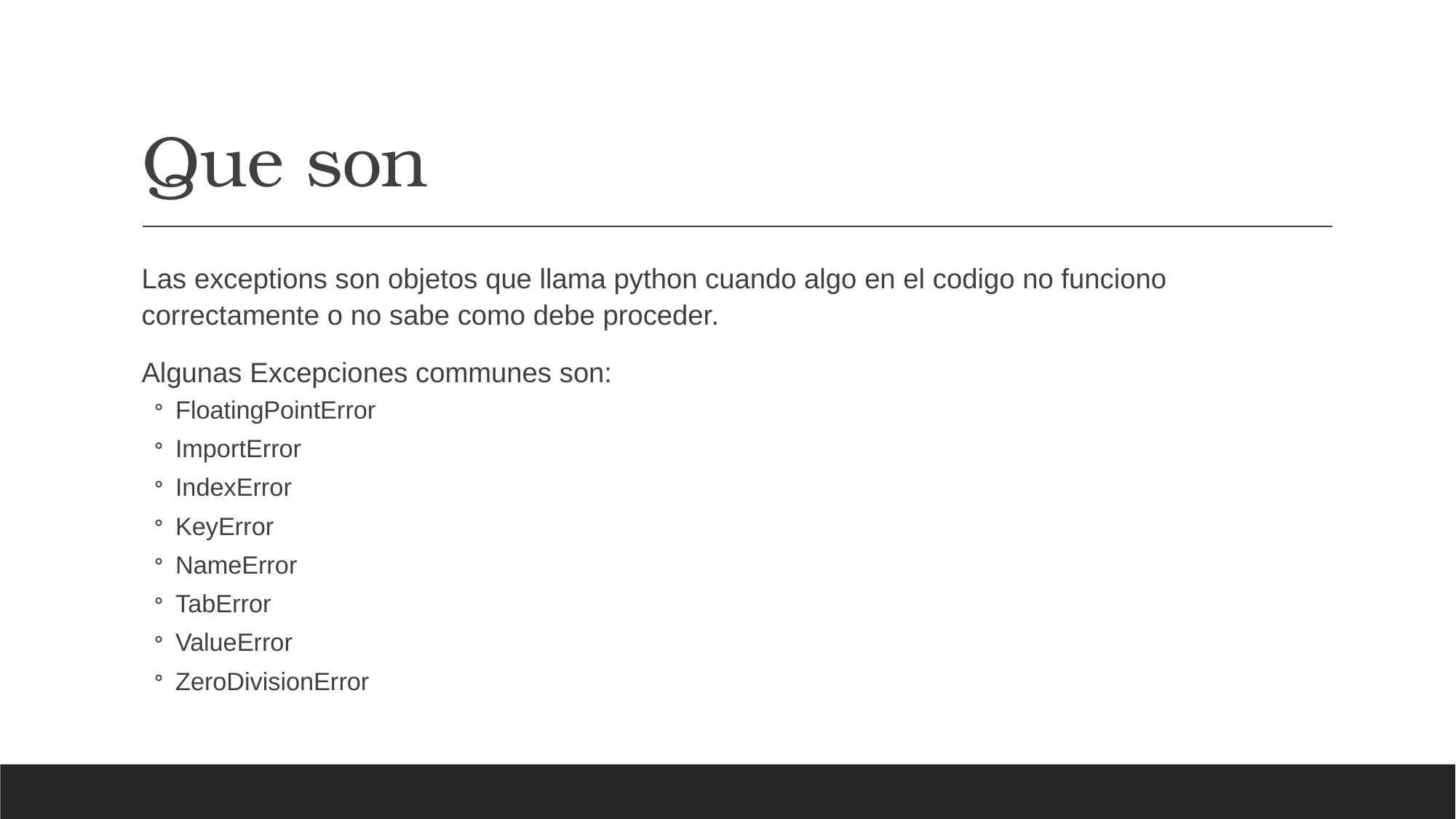

# Que son
Las exceptions son objetos que llama python cuando algo en el codigo no funciono correctamente o no sabe como debe proceder.
Algunas Excepciones communes son:
FloatingPointError
ImportError
IndexError
KeyError
NameError
TabError
ValueError
ZeroDivisionError